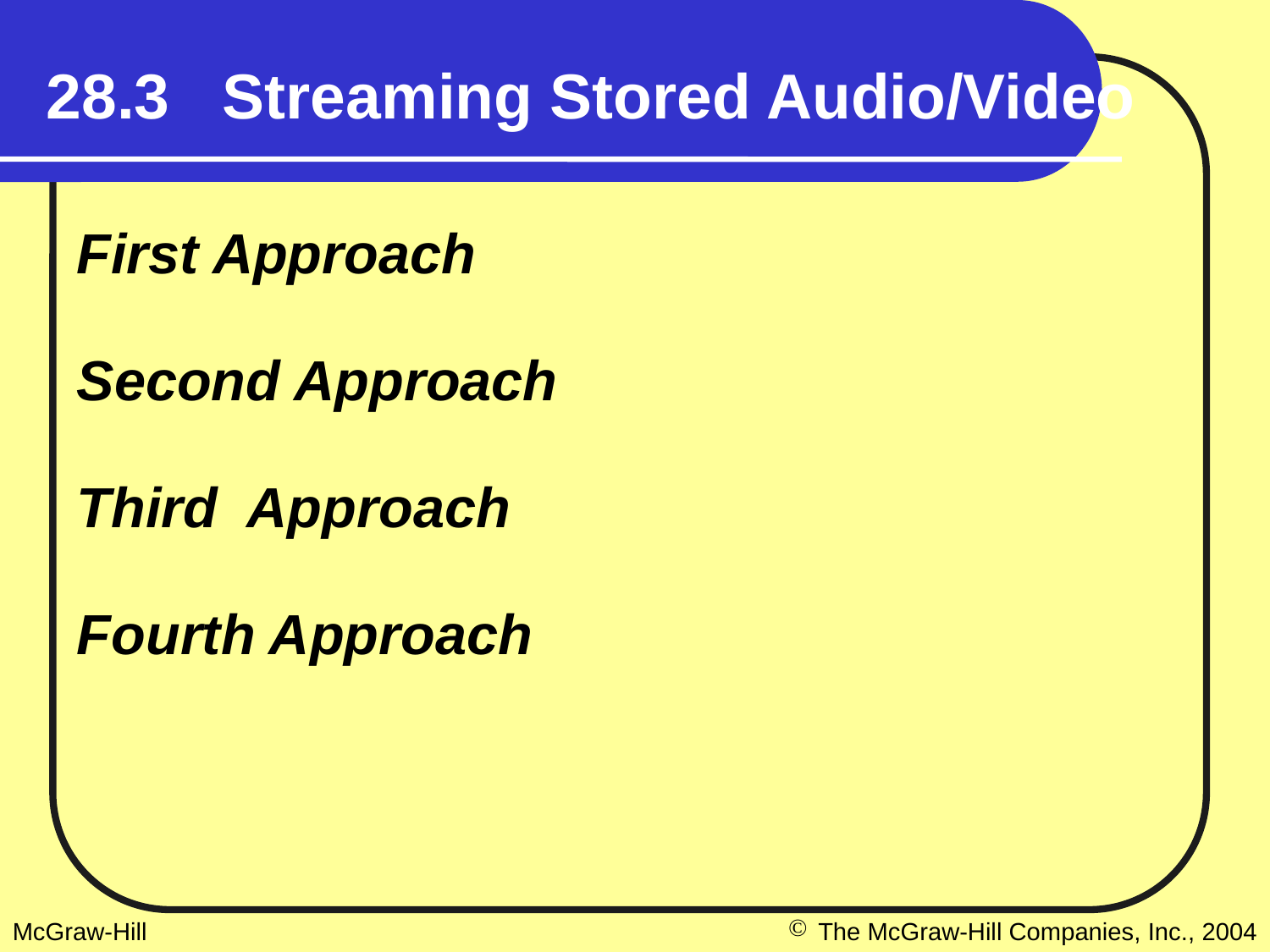

28.3   Streaming Stored Audio/Video
First Approach
Second Approach
Third  Approach
Fourth Approach